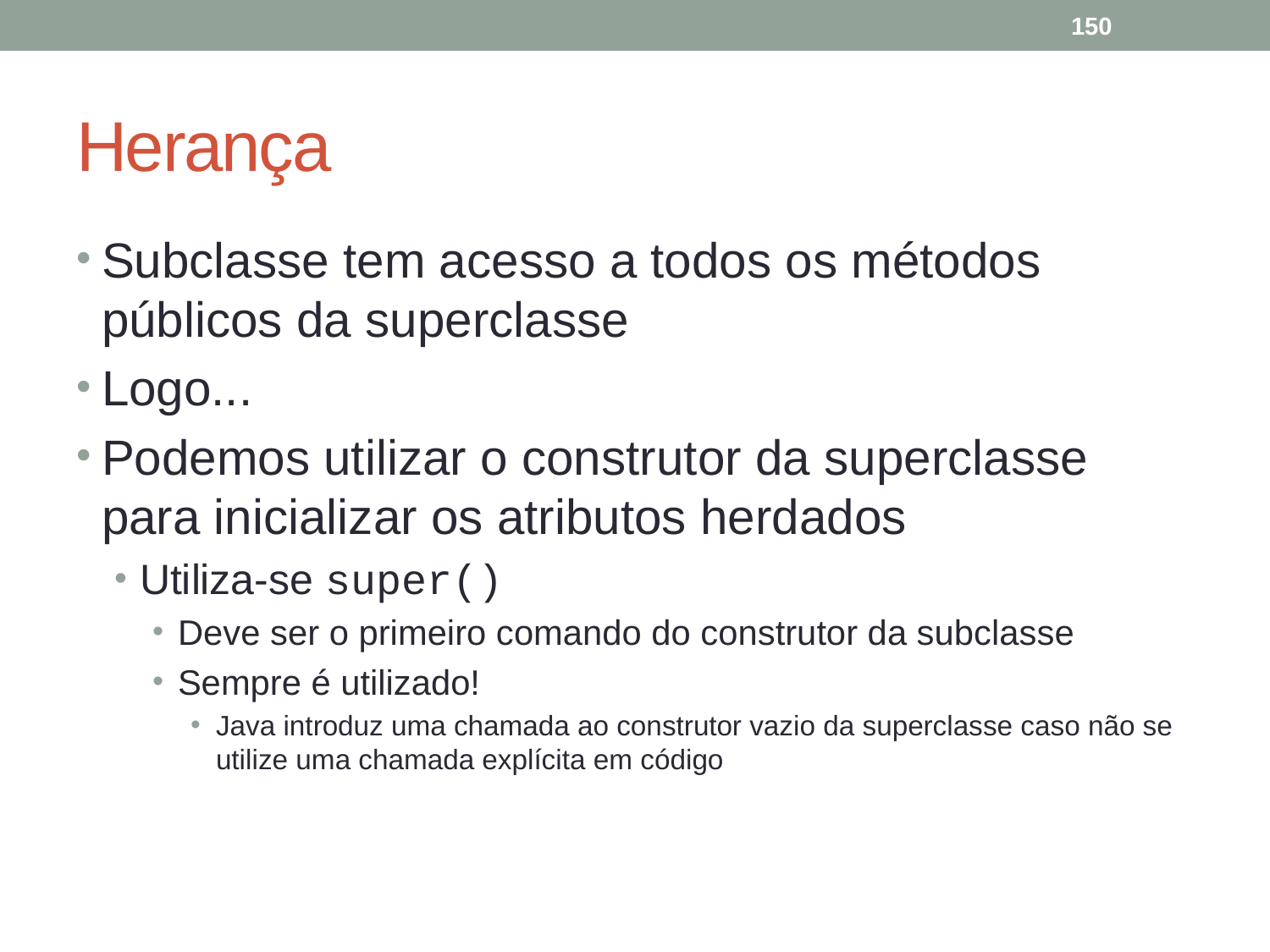

150
# Herança
Subclasse tem acesso a todos os métodos públicos da superclasse
Logo...
Podemos utilizar o construtor da superclasse para inicializar os atributos herdados
Utiliza-se super()
Deve ser o primeiro comando do construtor da subclasse
Sempre é utilizado!
Java introduz uma chamada ao construtor vazio da superclasse caso não se utilize uma chamada explícita em código